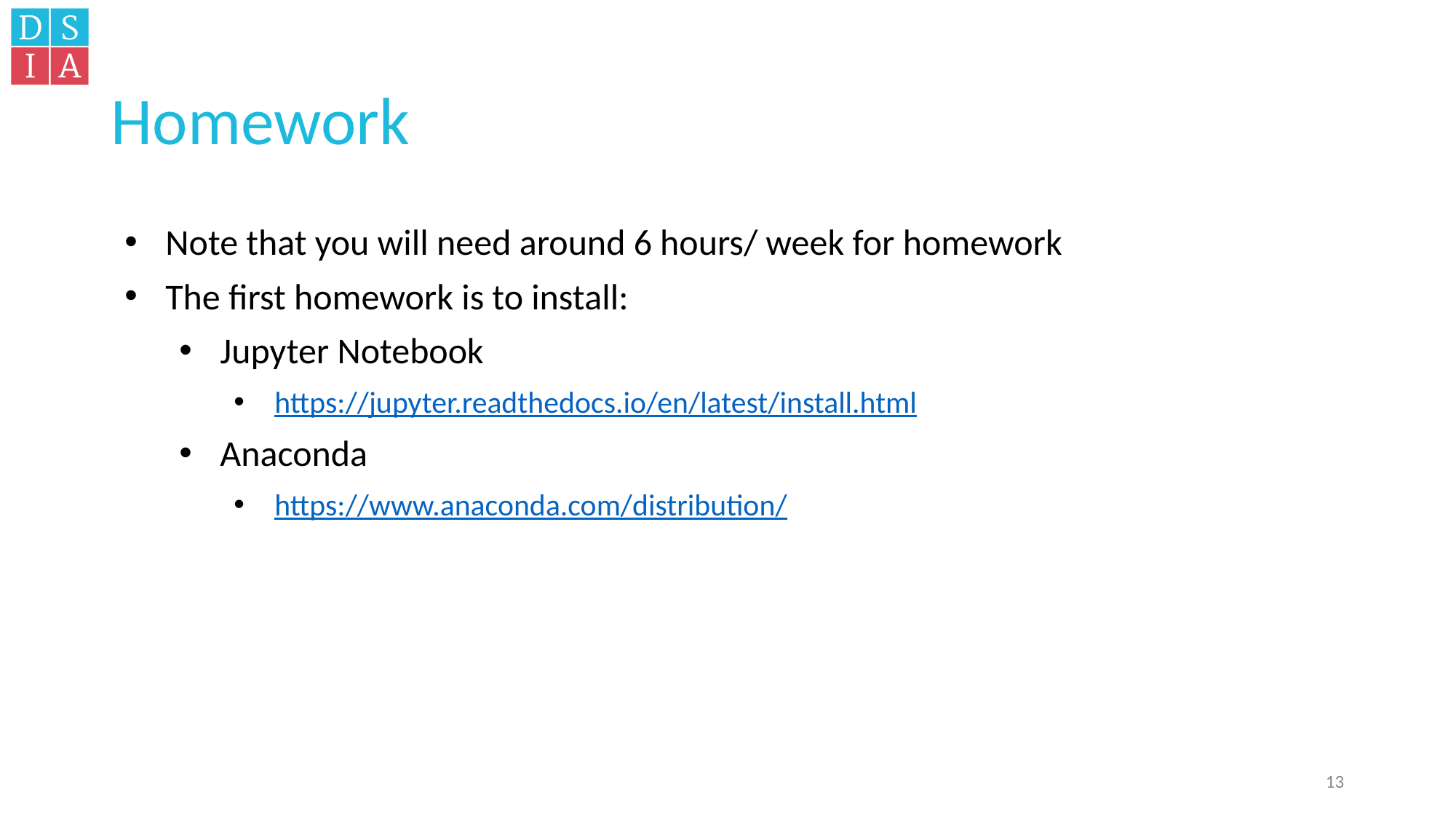

# Homework
Note that you will need around 6 hours/ week for homework
The first homework is to install:
Jupyter Notebook
https://jupyter.readthedocs.io/en/latest/install.html
Anaconda
https://www.anaconda.com/distribution/
13